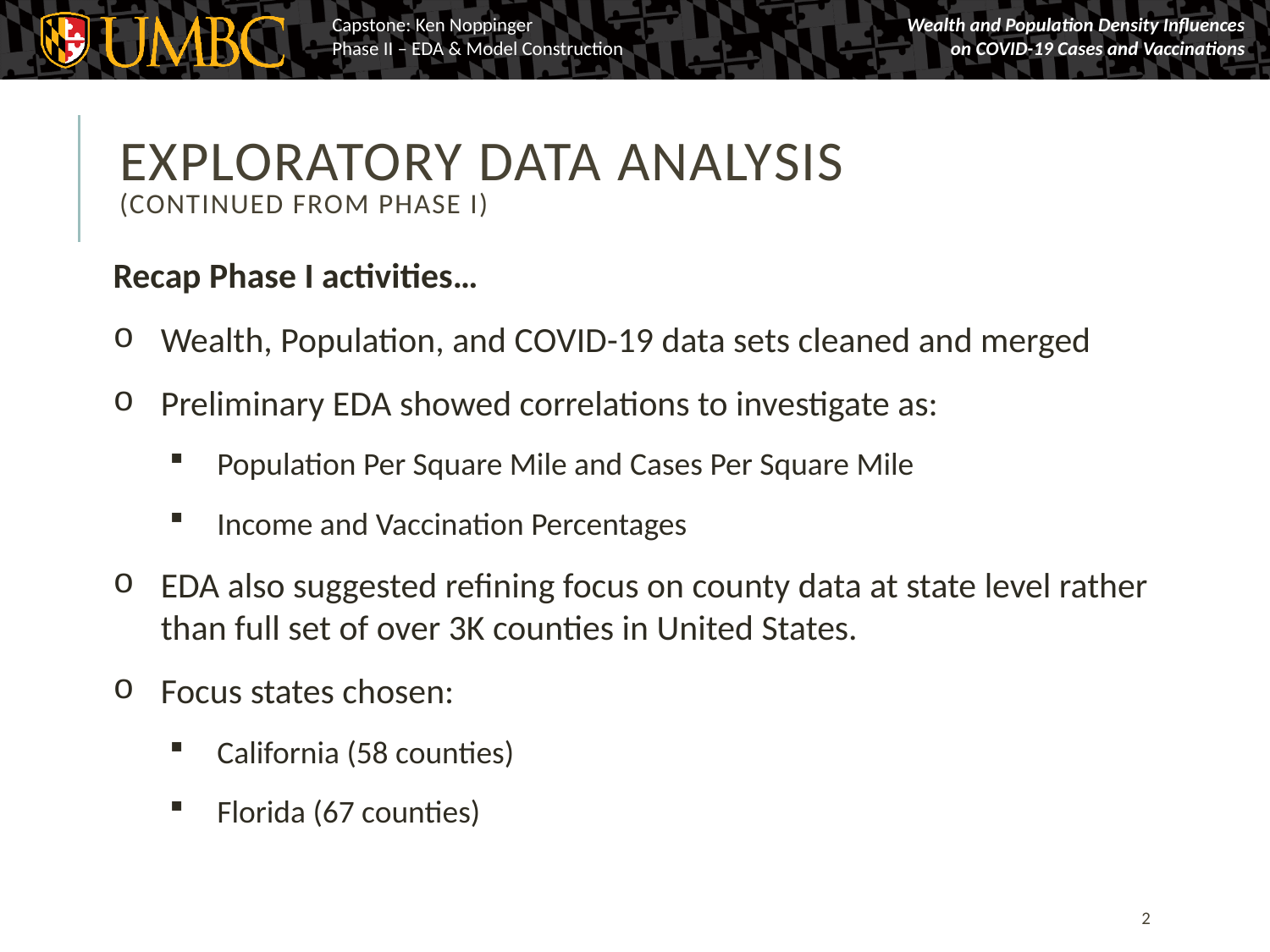

# Exploratory Data Analysis (continued from Phase I)
Recap Phase I activities…
Wealth, Population, and COVID-19 data sets cleaned and merged
Preliminary EDA showed correlations to investigate as:
Population Per Square Mile and Cases Per Square Mile
Income and Vaccination Percentages
EDA also suggested refining focus on county data at state level rather than full set of over 3K counties in United States.
Focus states chosen:
California (58 counties)
Florida (67 counties)

2